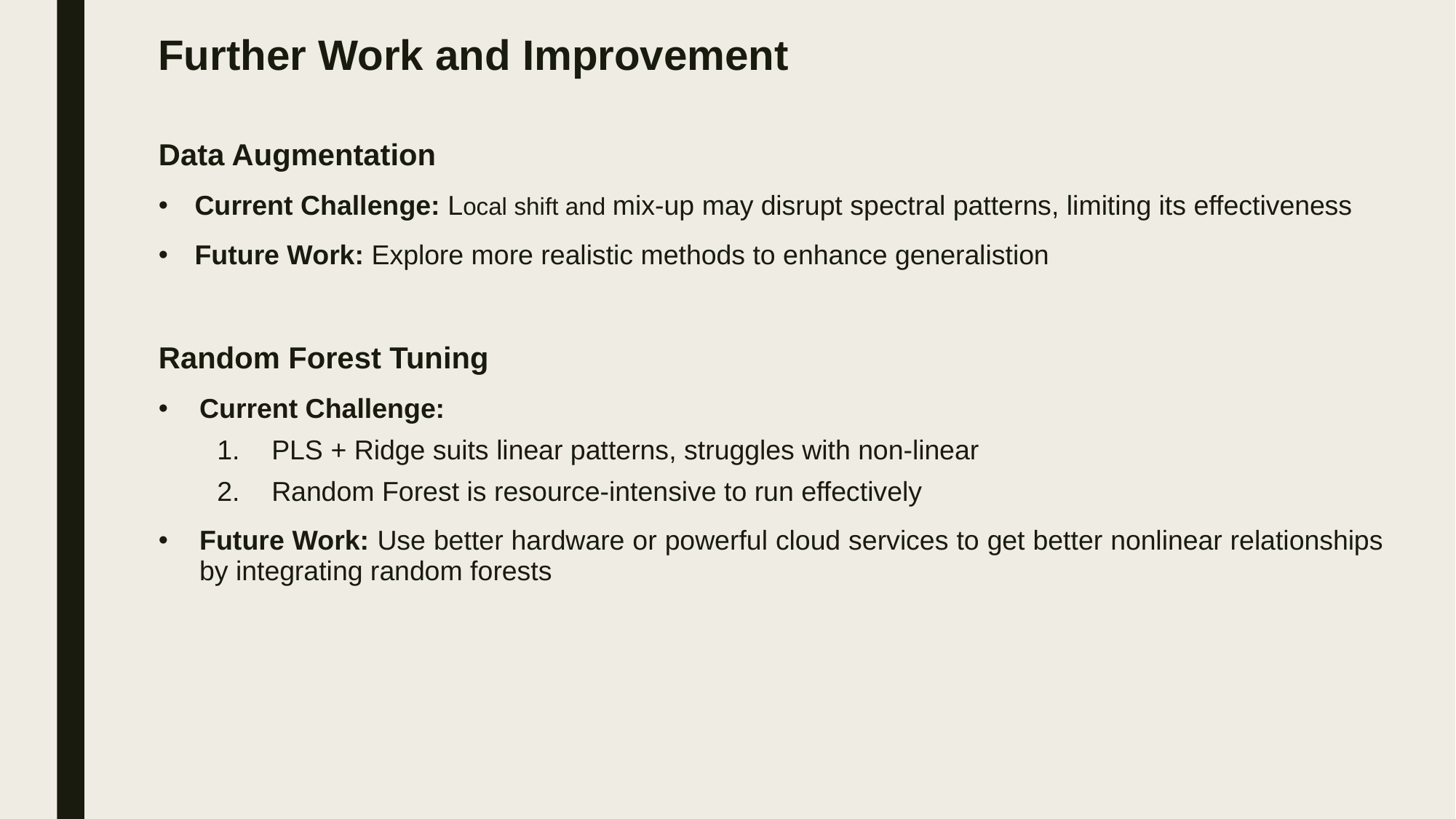

# Further Work and Improvement

Data Augmentation
Current Challenge: Local shift and mix-up may disrupt spectral patterns, limiting its effectiveness
Future Work: Explore more realistic methods to enhance generalistion

Random Forest Tuning
Current Challenge:
PLS + Ridge suits linear patterns, struggles with non-linear
Random Forest is resource-intensive to run effectively
Future Work: Use better hardware or powerful cloud services to get better nonlinear relationships by integrating random forests